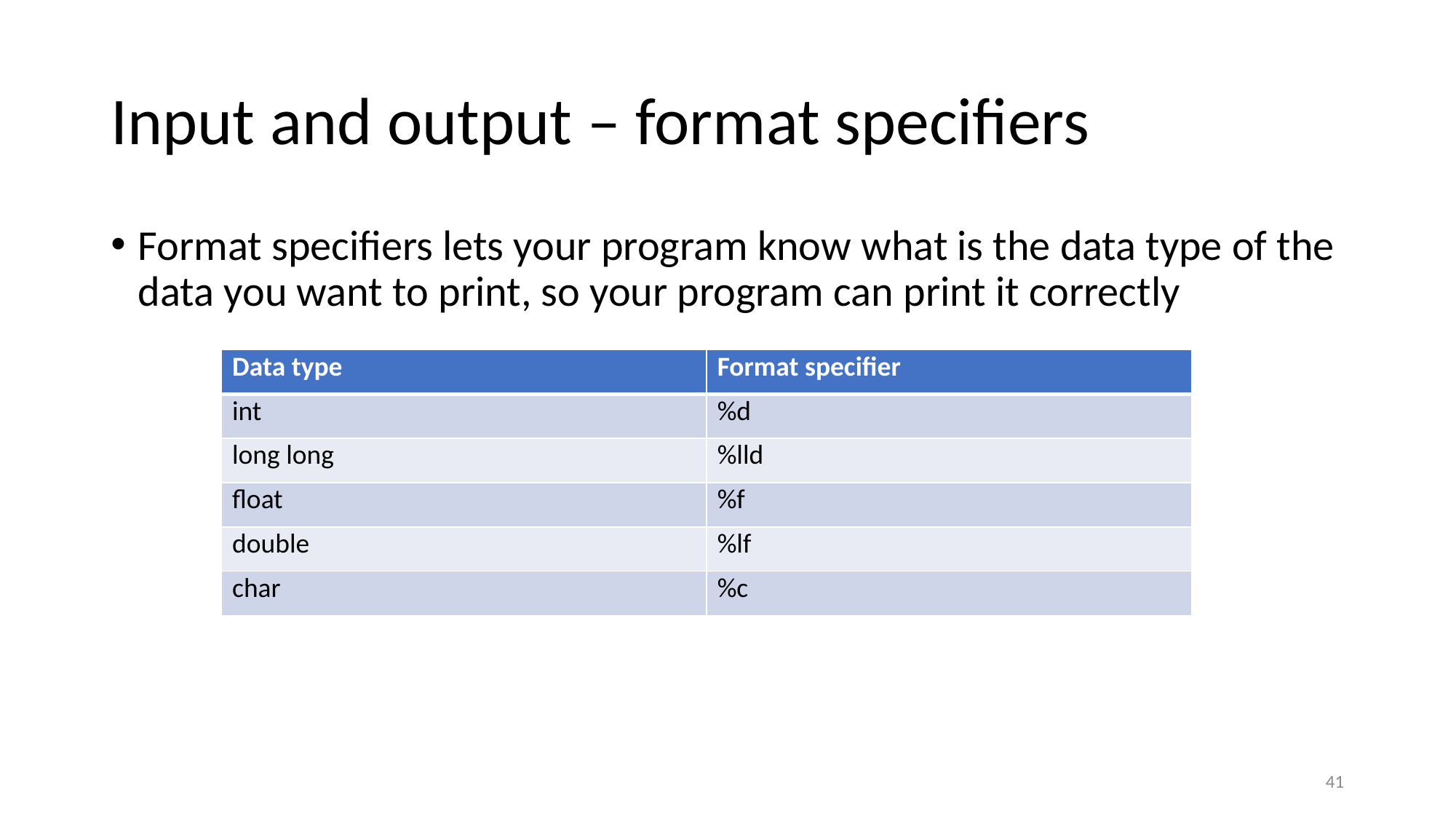

# Input and output – format specifiers
Format specifiers lets your program know what is the data type of the data you want to print, so your program can print it correctly
| Data type | Format specifier |
| --- | --- |
| int | %d |
| long long | %lld |
| float | %f |
| double | %lf |
| char | %c |

41